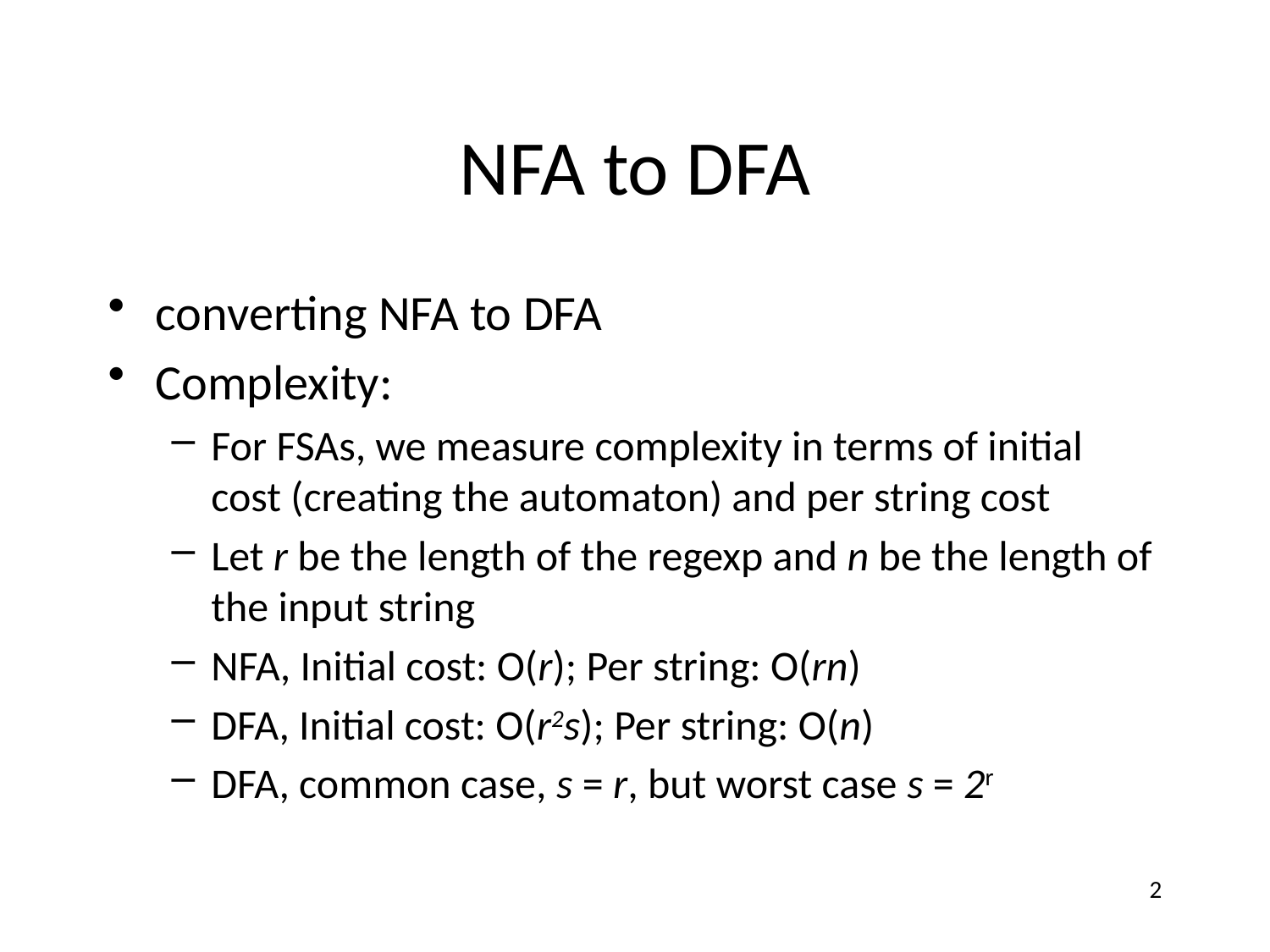

# NFA to DFA
converting NFA to DFA
Complexity:
For FSAs, we measure complexity in terms of initial cost (creating the automaton) and per string cost
Let r be the length of the regexp and n be the length of the input string
NFA, Initial cost: O(r); Per string: O(rn)
DFA, Initial cost: O(r2s); Per string: O(n)
DFA, common case, s = r, but worst case s = 2r
2